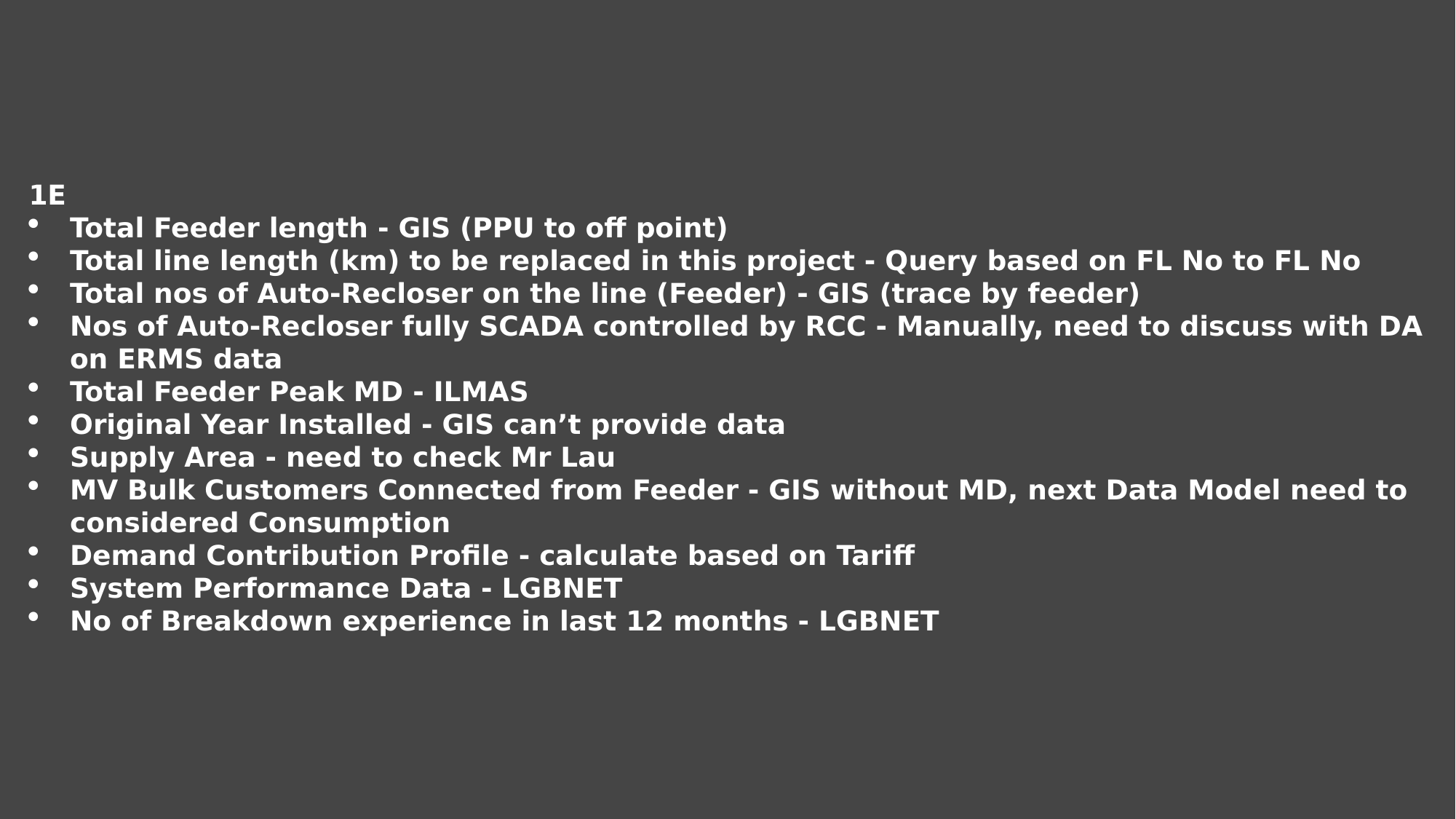

1E
Total Feeder length - GIS (PPU to off point)
Total line length (km) to be replaced in this project - Query based on FL No to FL No
Total nos of Auto-Recloser on the line (Feeder) - GIS (trace by feeder)
Nos of Auto-Recloser fully SCADA controlled by RCC - Manually, need to discuss with DA on ERMS data
Total Feeder Peak MD - ILMAS
Original Year Installed - GIS can’t provide data
Supply Area - need to check Mr Lau
MV Bulk Customers Connected from Feeder - GIS without MD, next Data Model need to considered Consumption
Demand Contribution Profile - calculate based on Tariff
System Performance Data - LGBNET
No of Breakdown experience in last 12 months - LGBNET